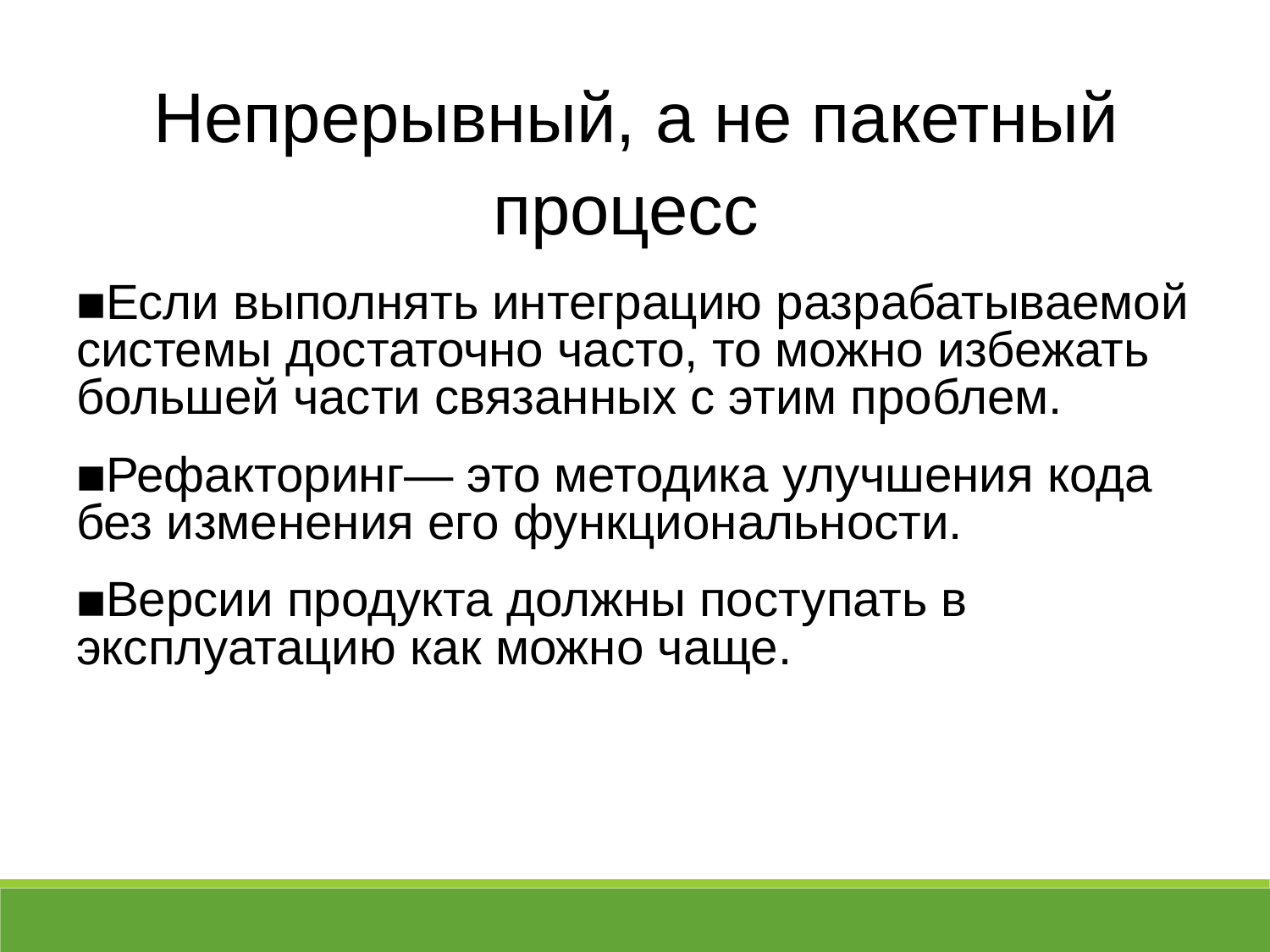

Непрерывный, а не пакетный процесс
Если выполнять интеграцию разрабатываемой системы достаточно часто, то можно избежать большей части связанных с этим проблем.

Рефакторинг— это методика улучшения кода без изменения его функциональности.

Версии продукта должны поступать в эксплуатацию как можно чаще.